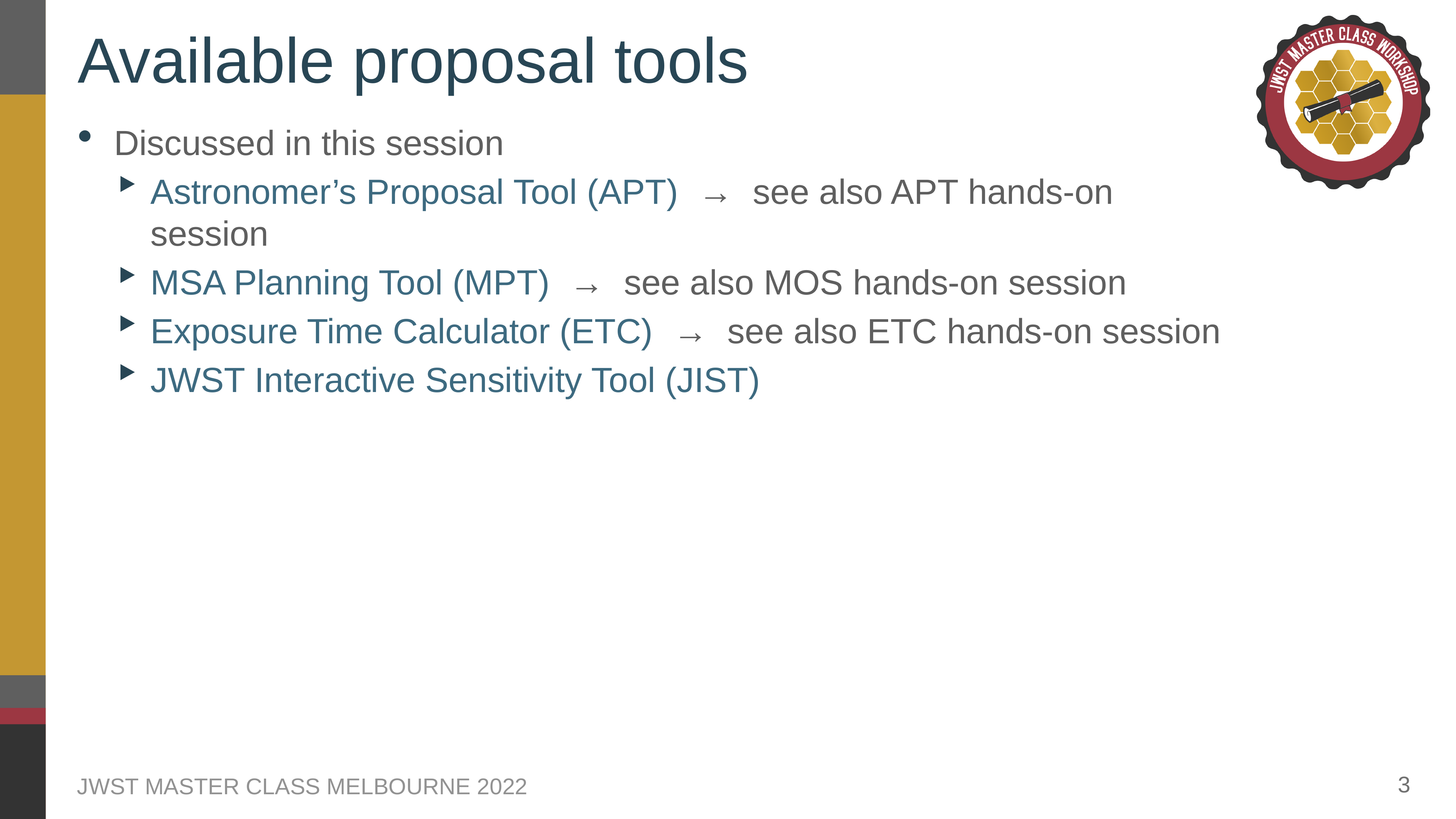

# Available proposal tools
Discussed in this session
Astronomer’s Proposal Tool (APT)  →  see also APT hands-on session
MSA Planning Tool (MPT)  →  see also MOS hands-on session
Exposure Time Calculator (ETC)  →  see also ETC hands-on session
JWST Interactive Sensitivity Tool (JIST)

3